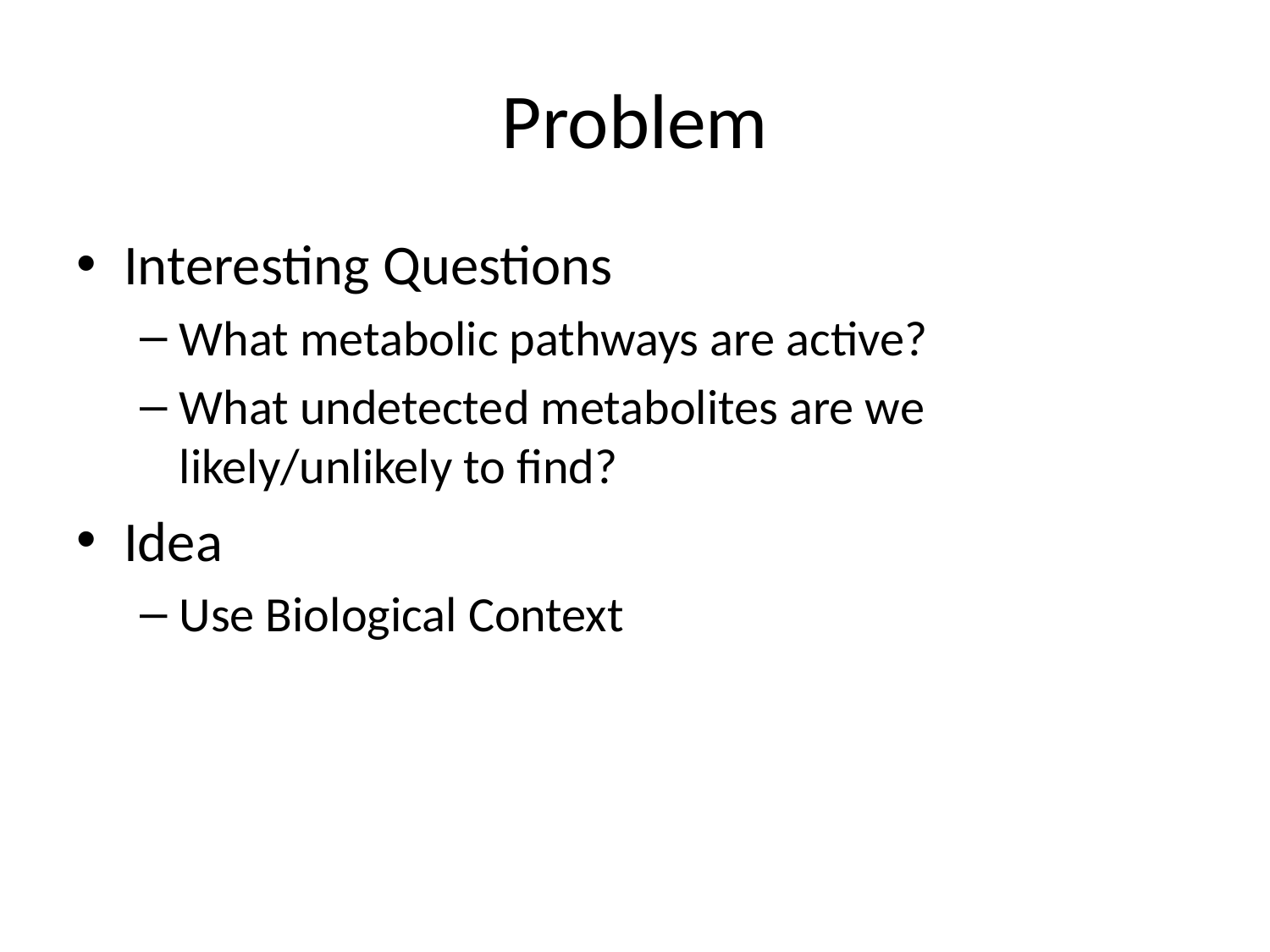

# Problem
Interesting Questions
What metabolic pathways are active?
What undetected metabolites are we likely/unlikely to find?
Idea
Use Biological Context